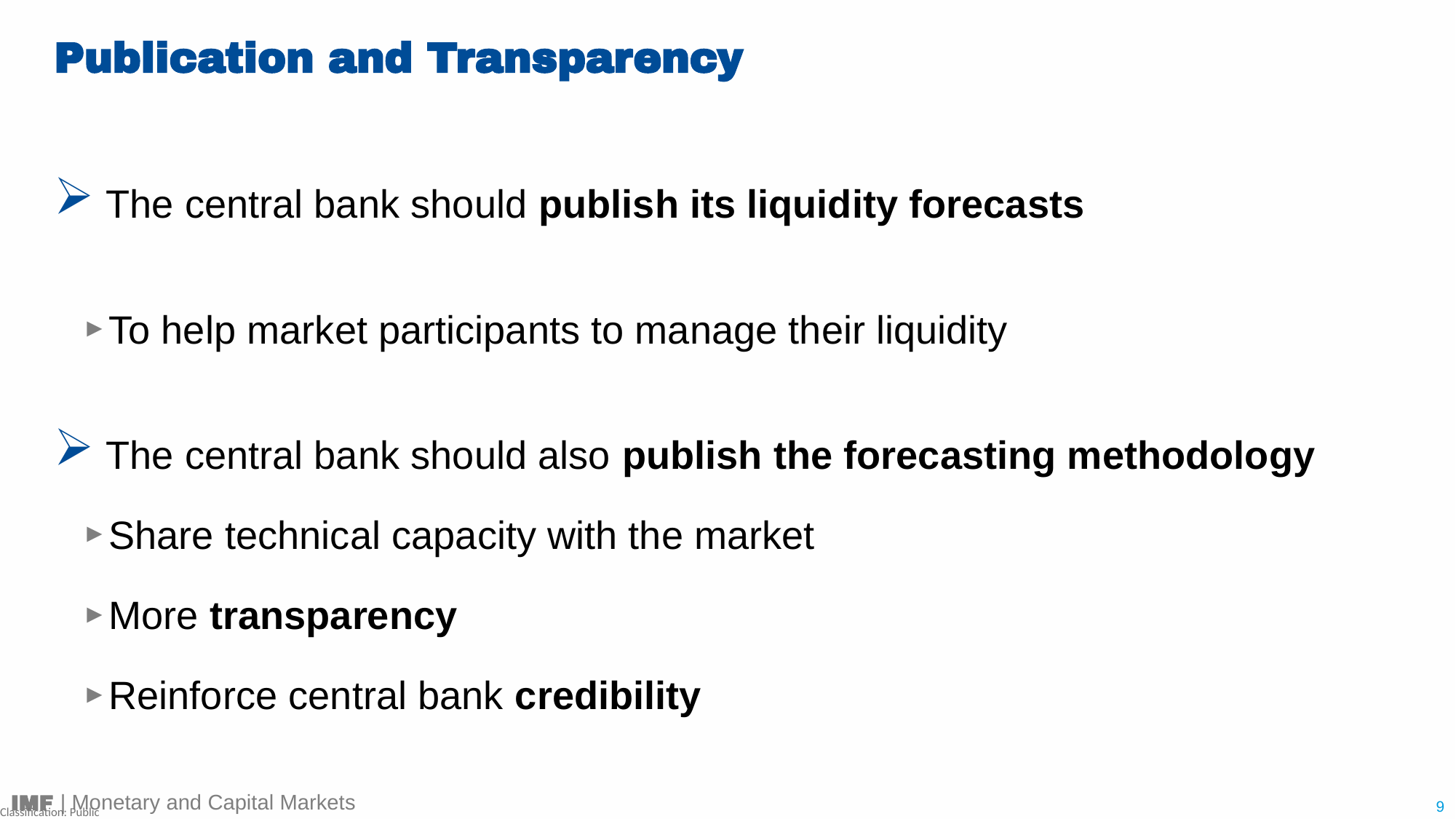

# Publication and Transparency

 The central bank should publish its liquidity forecasts

To help market participants to manage their liquidity

 The central bank should also publish the forecasting methodology
Share technical capacity with the market
More transparency
Reinforce central bank credibility